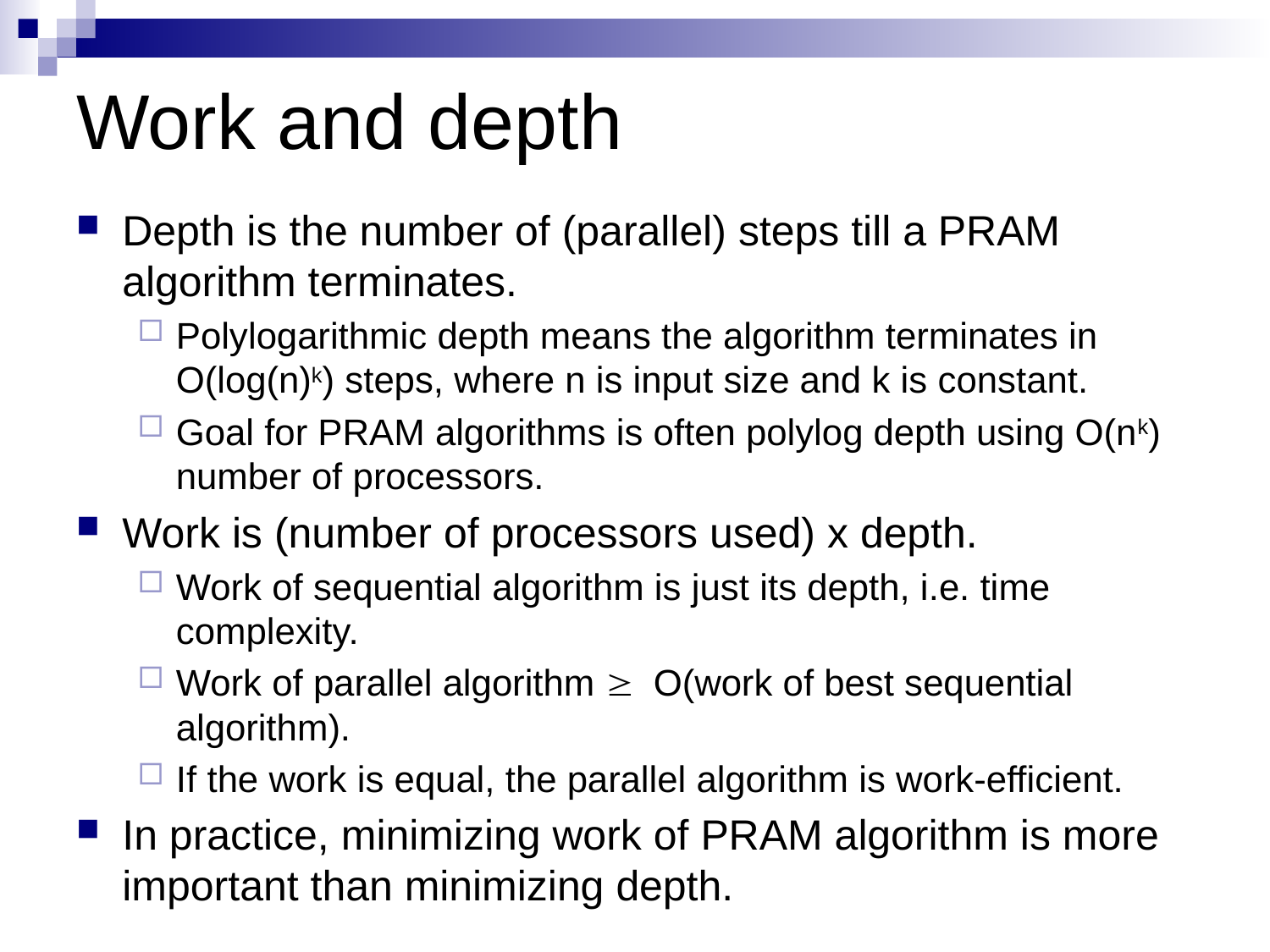

# Work and depth
Depth is the number of (parallel) steps till a PRAM algorithm terminates.
Polylogarithmic depth means the algorithm terminates in O(log(n)k) steps, where n is input size and k is constant.
Goal for PRAM algorithms is often polylog depth using O(nk) number of processors.
Work is (number of processors used) x depth.
Work of sequential algorithm is just its depth, i.e. time complexity.
Work of parallel algorithm ≥ O(work of best sequential algorithm).
If the work is equal, the parallel algorithm is work-efficient.
In practice, minimizing work of PRAM algorithm is more important than minimizing depth.